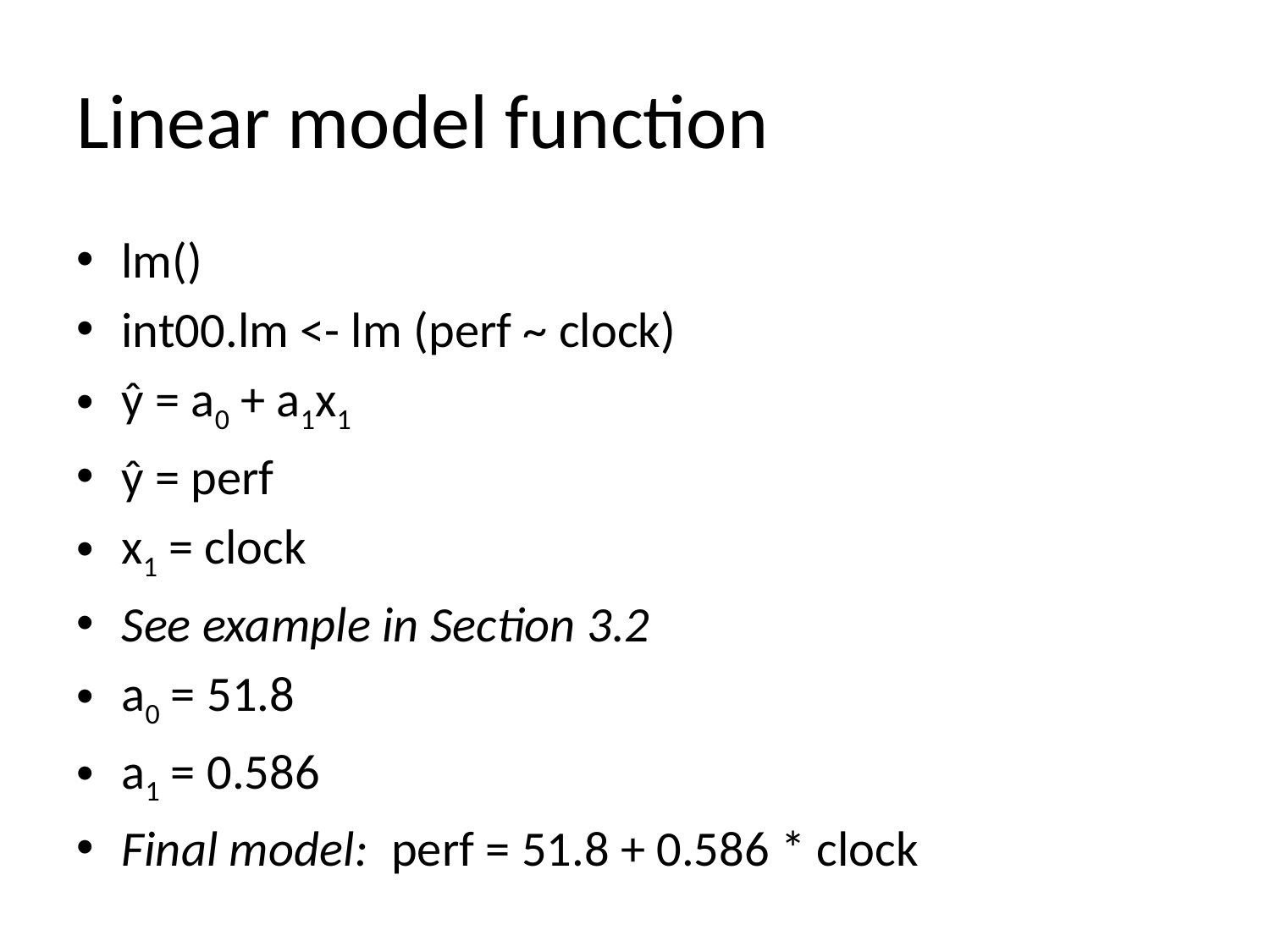

# Linear model function
lm()
int00.lm <- lm (perf ~ clock)
ŷ = a0 + a1x1
ŷ = perf
x1 = clock
See example in Section 3.2
a0 = 51.8
a1 = 0.586
Final model:  perf = 51.8 + 0.586 * clock